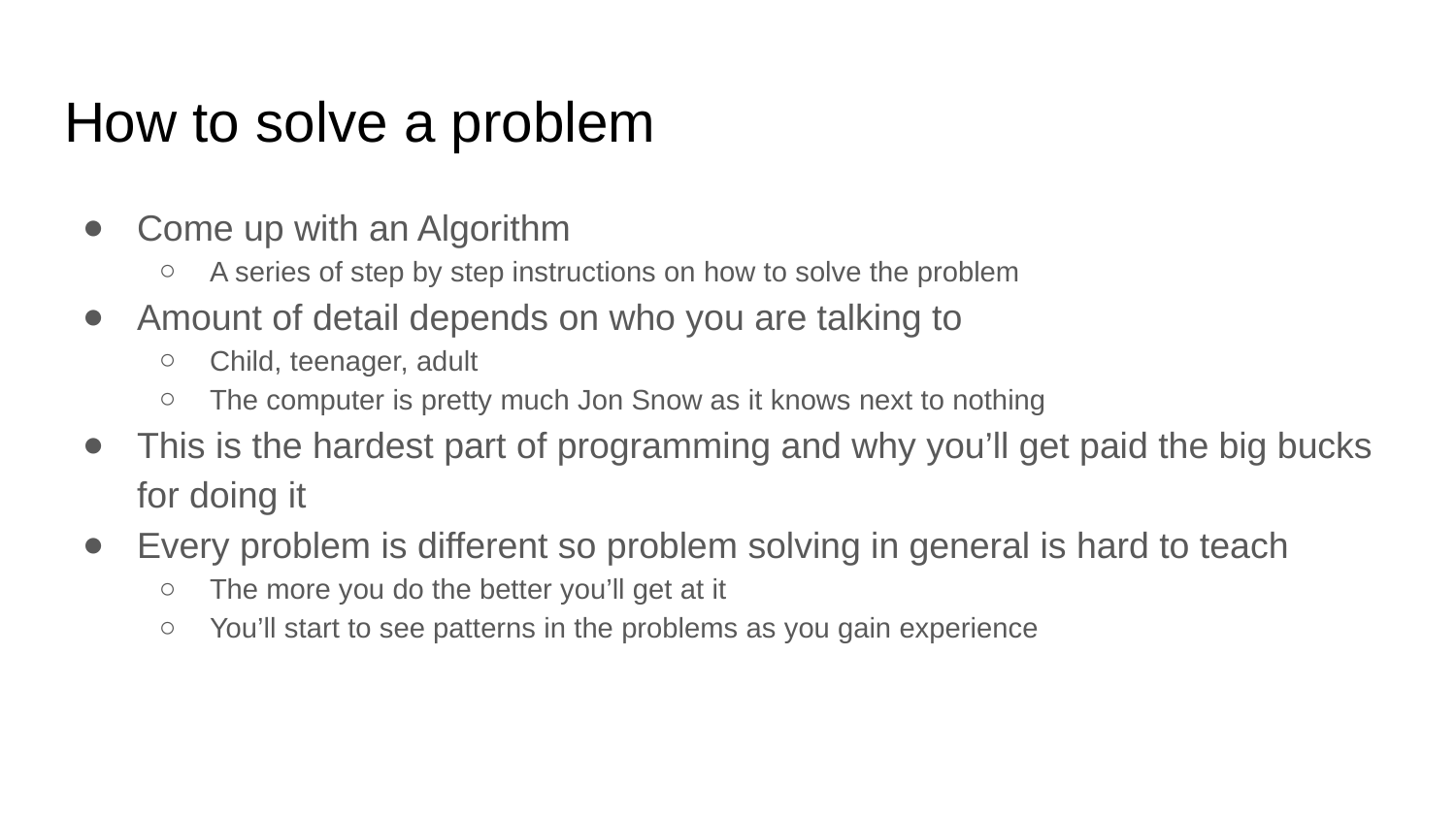

# How to solve a problem
Come up with an Algorithm
A series of step by step instructions on how to solve the problem
Amount of detail depends on who you are talking to
Child, teenager, adult
The computer is pretty much Jon Snow as it knows next to nothing
This is the hardest part of programming and why you’ll get paid the big bucks for doing it
Every problem is different so problem solving in general is hard to teach
The more you do the better you’ll get at it
You’ll start to see patterns in the problems as you gain experience